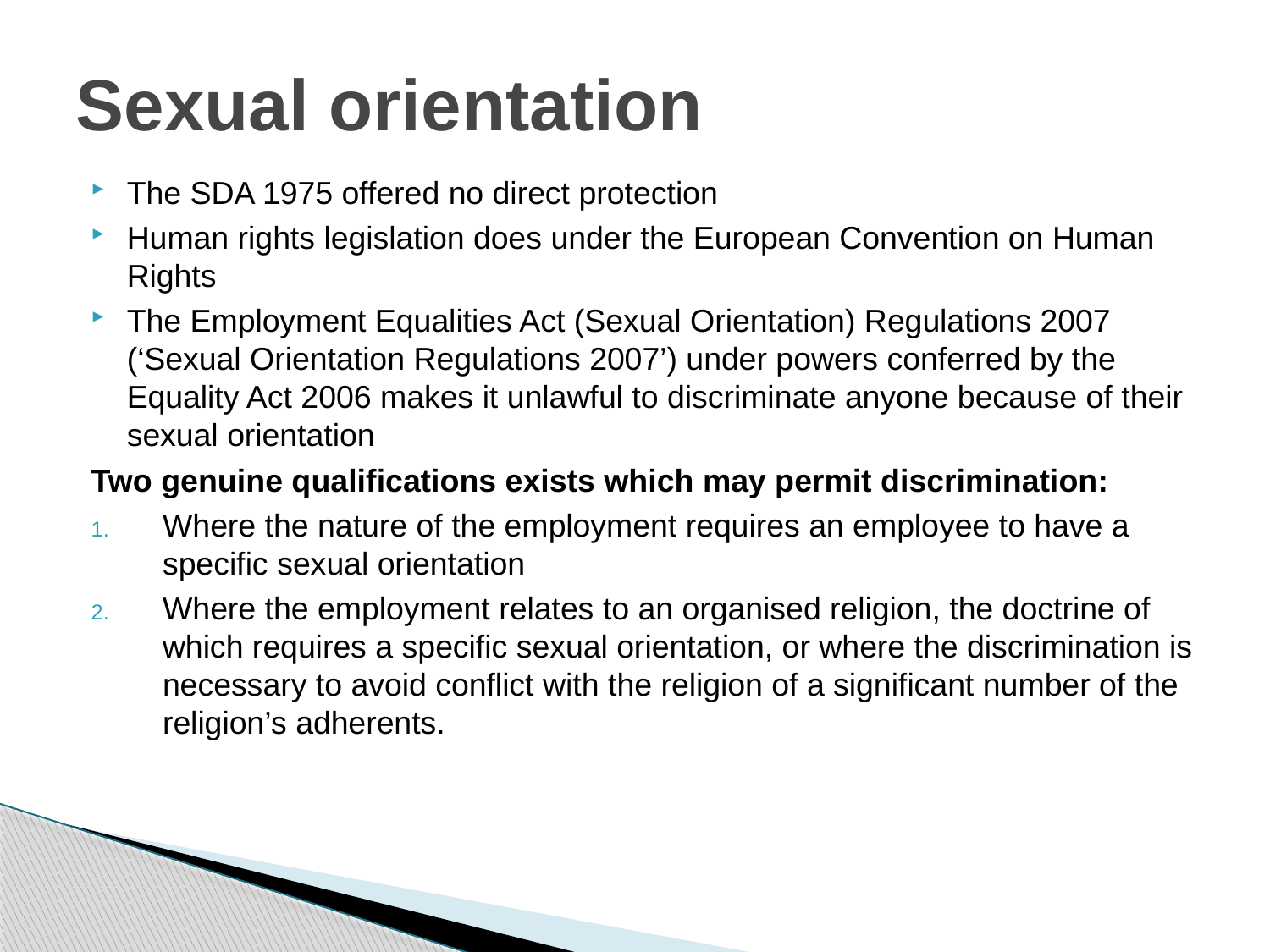

# Sexual orientation
The SDA 1975 offered no direct protection
Human rights legislation does under the European Convention on Human Rights
The Employment Equalities Act (Sexual Orientation) Regulations 2007 (‘Sexual Orientation Regulations 2007’) under powers conferred by the Equality Act 2006 makes it unlawful to discriminate anyone because of their sexual orientation
Two genuine qualifications exists which may permit discrimination:
Where the nature of the employment requires an employee to have a specific sexual orientation
Where the employment relates to an organised religion, the doctrine of which requires a specific sexual orientation, or where the discrimination is necessary to avoid conflict with the religion of a significant number of the religion’s adherents.